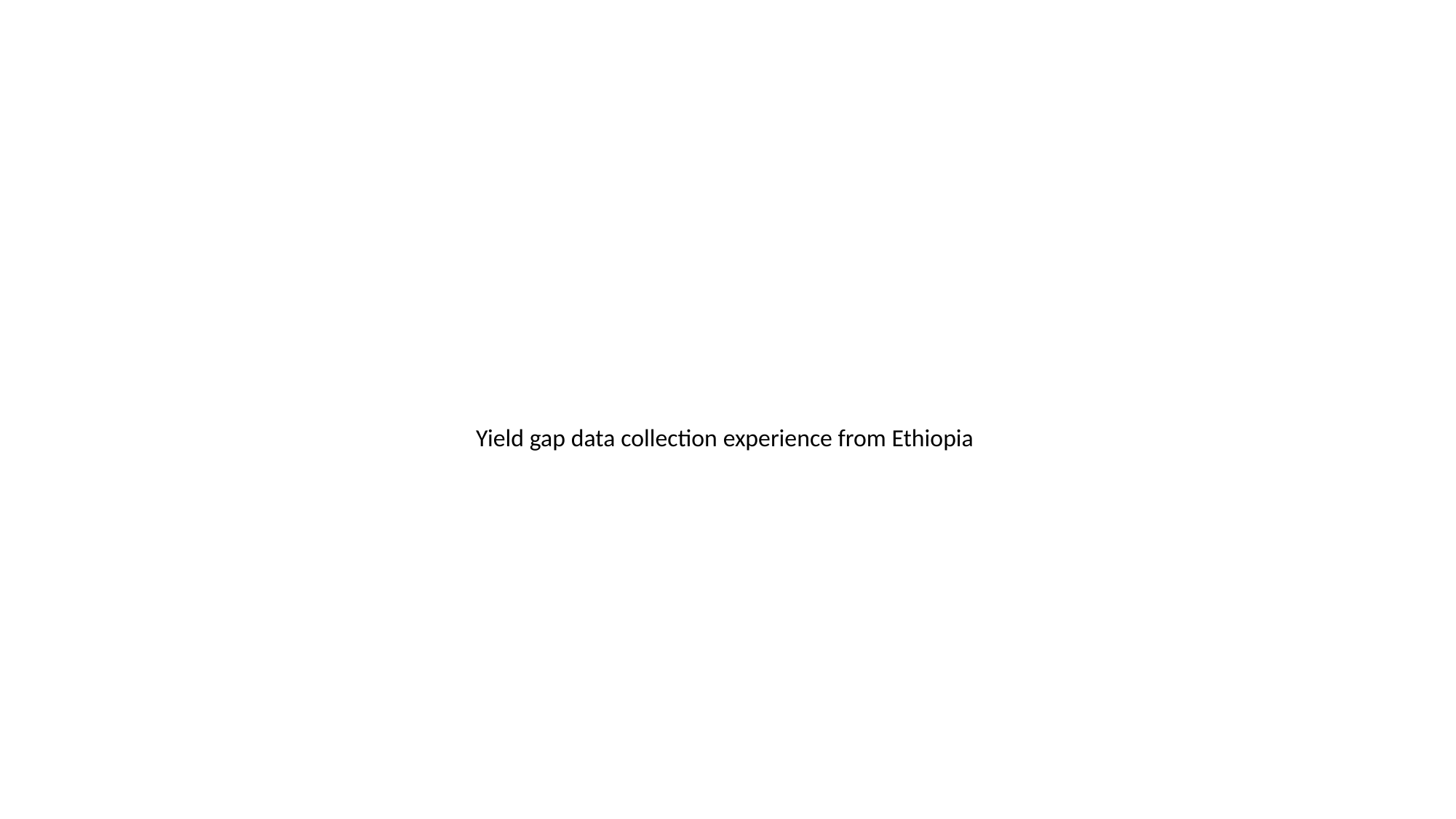

# Yield gap data collection experience from Ethiopia